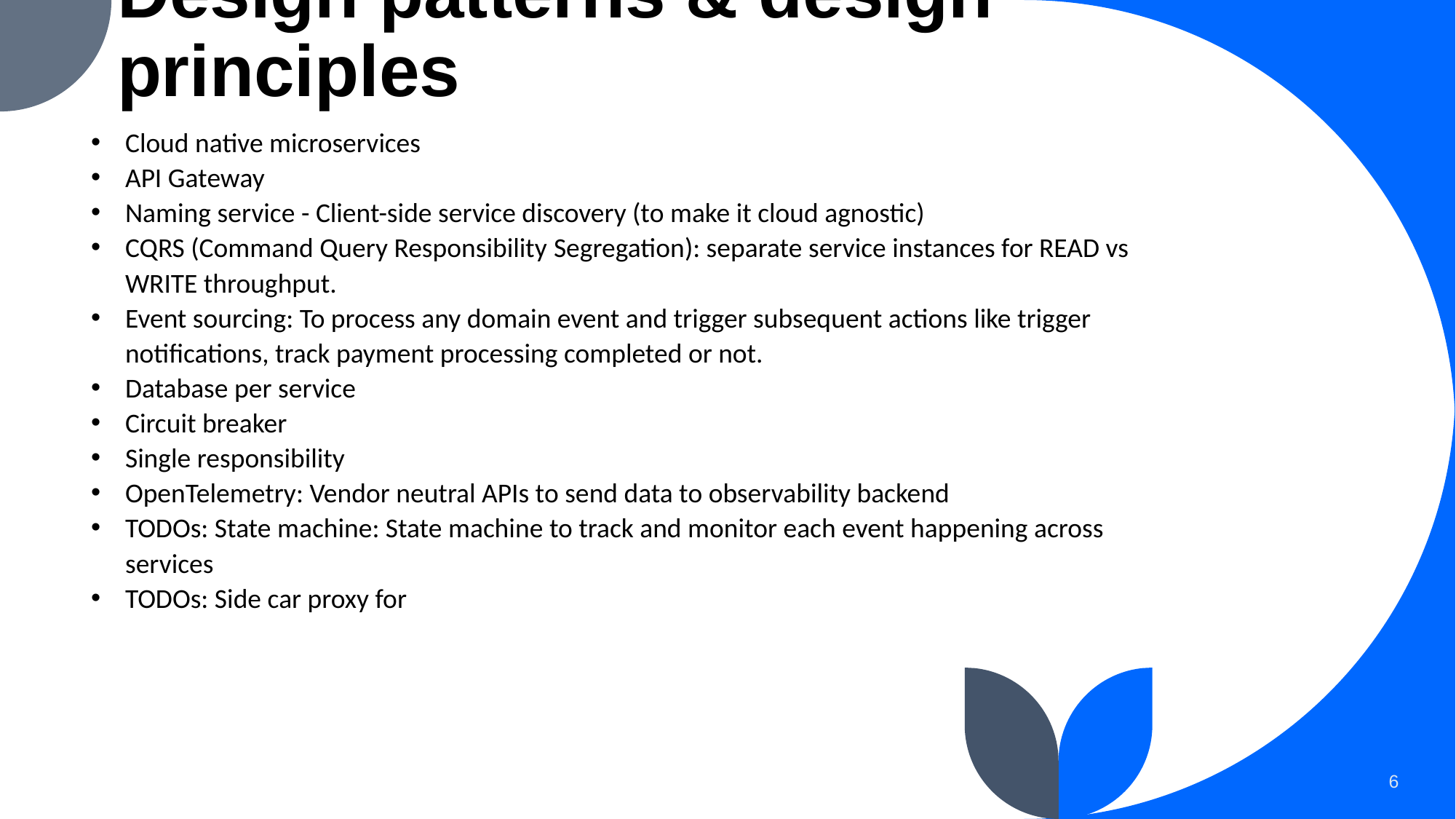

# Design patterns & design principles
Cloud native microservices
API Gateway
Naming service - Client-side service discovery (to make it cloud agnostic)
CQRS (Command Query Responsibility Segregation): separate service instances for READ vs WRITE throughput.
Event sourcing: To process any domain event and trigger subsequent actions like trigger notifications, track payment processing completed or not.
Database per service
Circuit breaker
Single responsibility
OpenTelemetry: Vendor neutral APIs to send data to observability backend
TODOs: State machine: State machine to track and monitor each event happening across services
TODOs: Side car proxy for

6